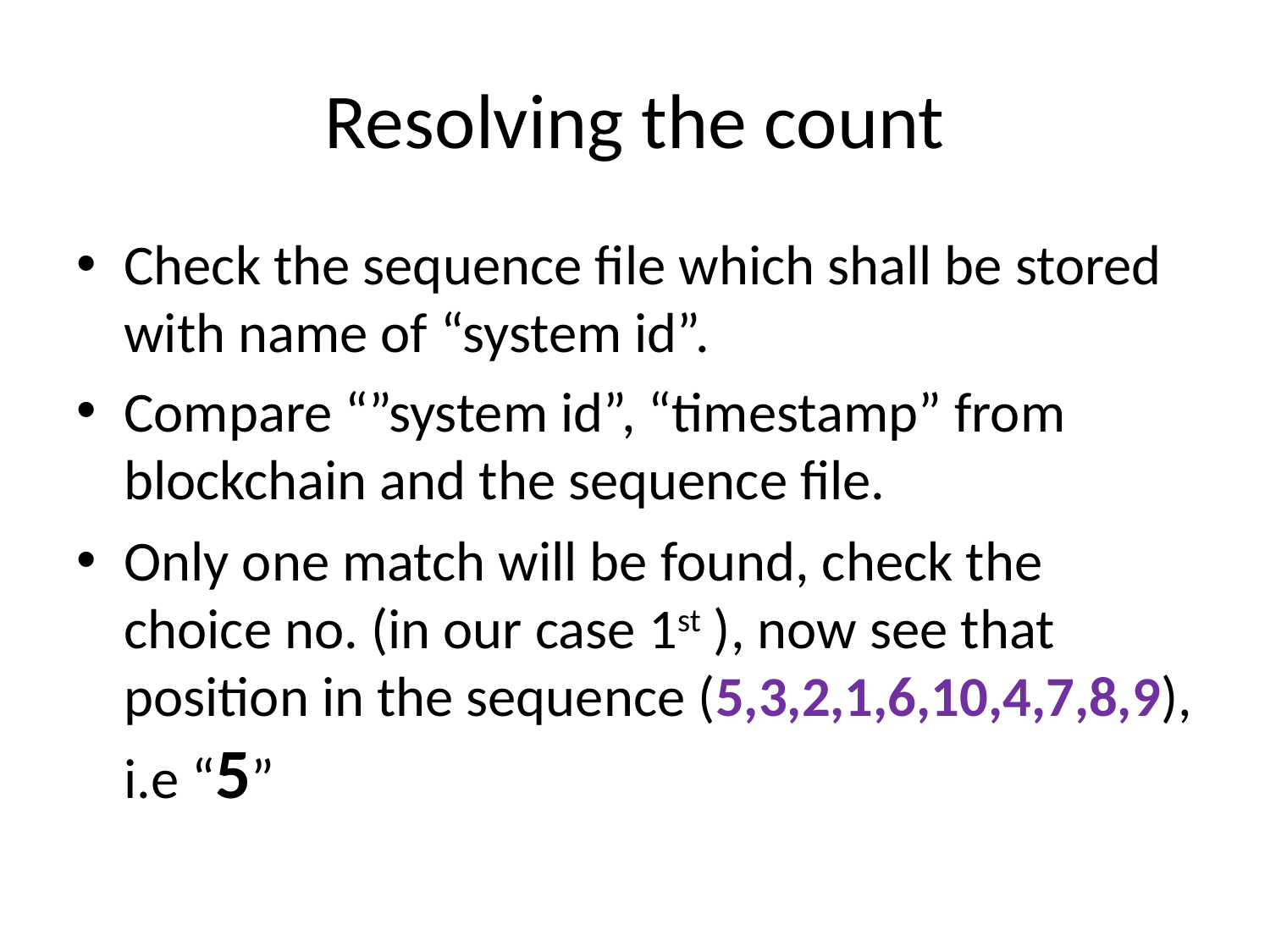

# Resolving the count
Check the sequence file which shall be stored with name of “system id”.
Compare “”system id”, “timestamp” from blockchain and the sequence file.
Only one match will be found, check the choice no. (in our case 1st ), now see that position in the sequence (5,3,2,1,6,10,4,7,8,9), i.e “5”